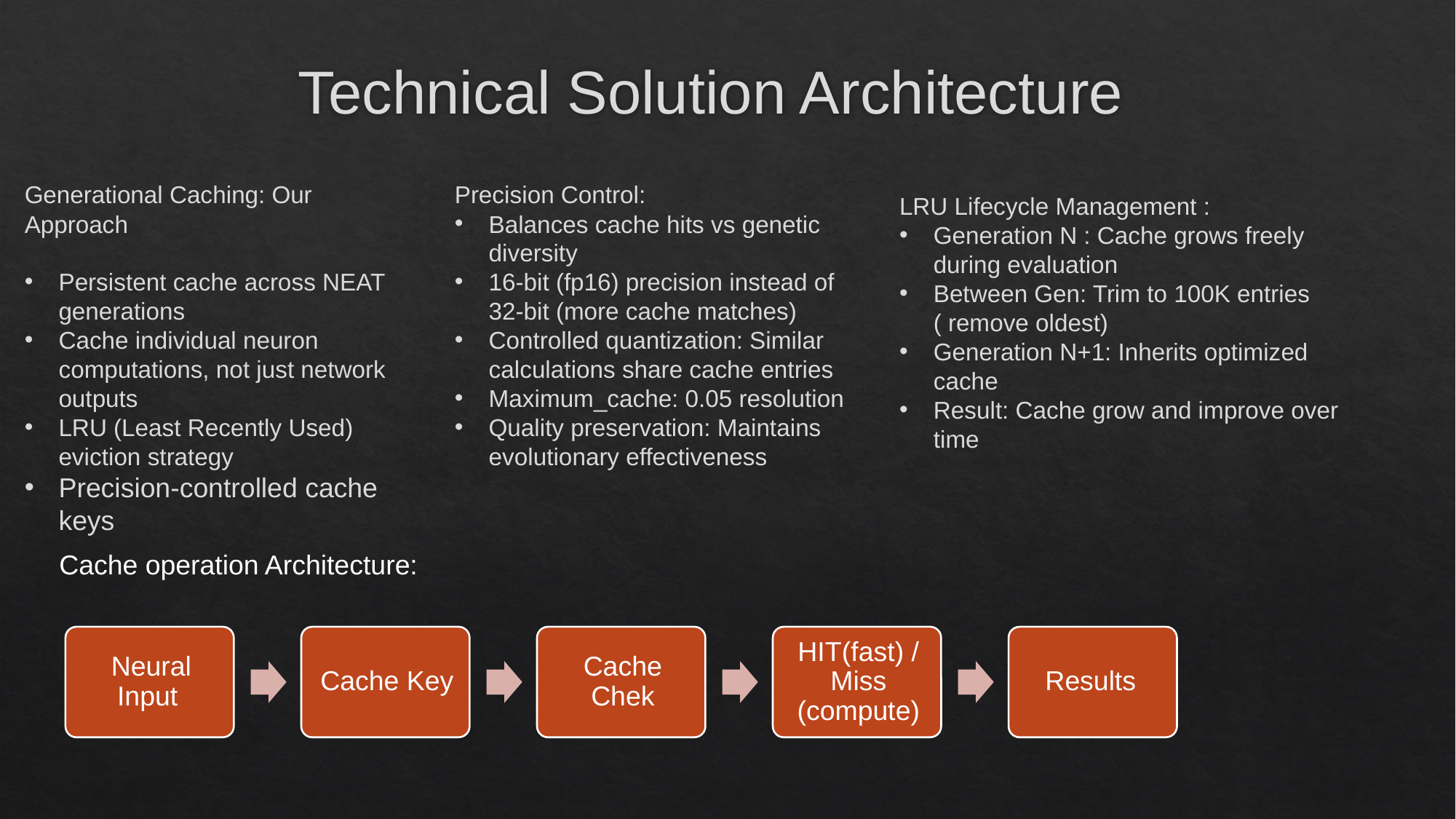

# Technical Solution Architecture

Generational Caching: Our Approach

Persistent cache across NEAT generations
Cache individual neuron computations, not just network outputs
LRU (Least Recently Used) eviction strategy
Precision-controlled cache keys

Precision Control:
Balances cache hits vs genetic diversity
16-bit (fp16) precision instead of 32-bit (more cache matches)
Controlled quantization: Similar calculations share cache entries
Maximum_cache: 0.05 resolution
Quality preservation: Maintains evolutionary effectiveness

LRU Lifecycle Management :
Generation N : Cache grows freely during evaluation
Between Gen: Trim to 100K entries ( remove oldest)
Generation N+1: Inherits optimized cache
Result: Cache grow and improve over time

Cache operation Architecture:
Neural Input

Cache Key

Cache Chek

HIT(fast) / Miss (compute)

Results